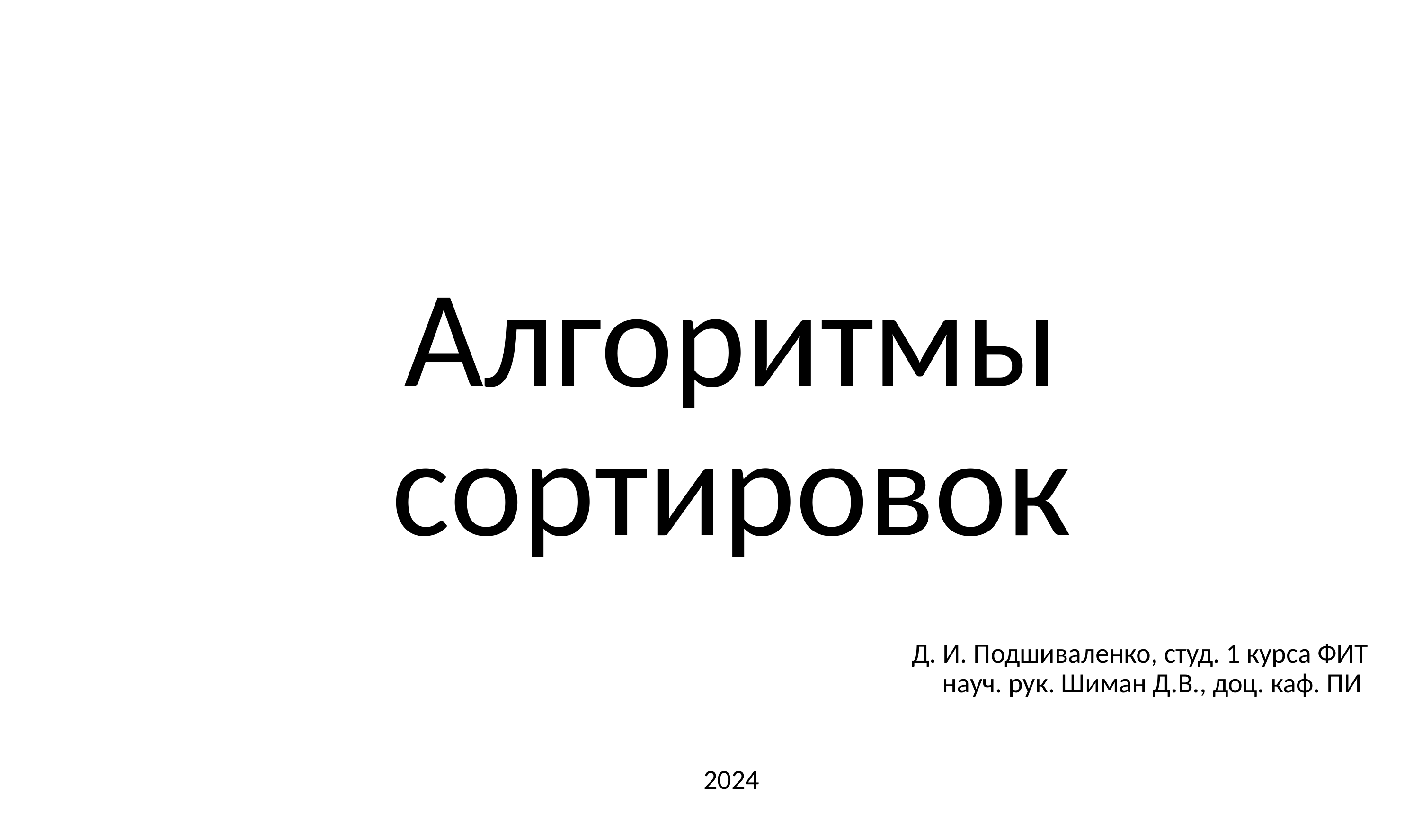

# Алгоритмы сортировок
Д. И. Подшиваленко, студ. 1 курса ФИТ
науч. рук. Шиман Д.В., доц. каф. ПИ
2024